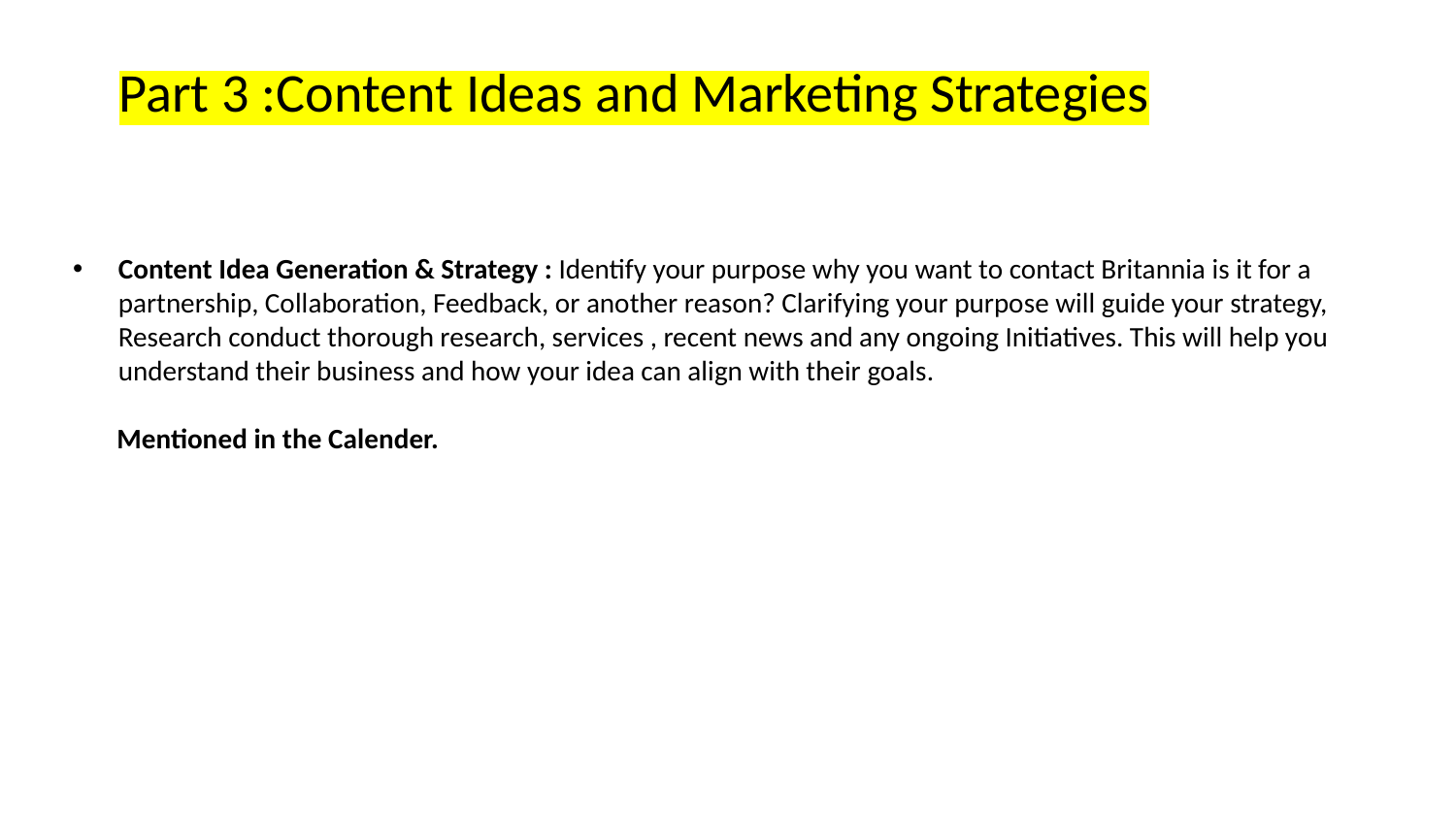

# Part 3 :Content Ideas and Marketing Strategies
Content Idea Generation & Strategy : Identify your purpose why you want to contact Britannia is it for a partnership, Collaboration, Feedback, or another reason? Clarifying your purpose will guide your strategy, Research conduct thorough research, services , recent news and any ongoing Initiatives. This will help you understand their business and how your idea can align with their goals.

       Mentioned in the Calender.